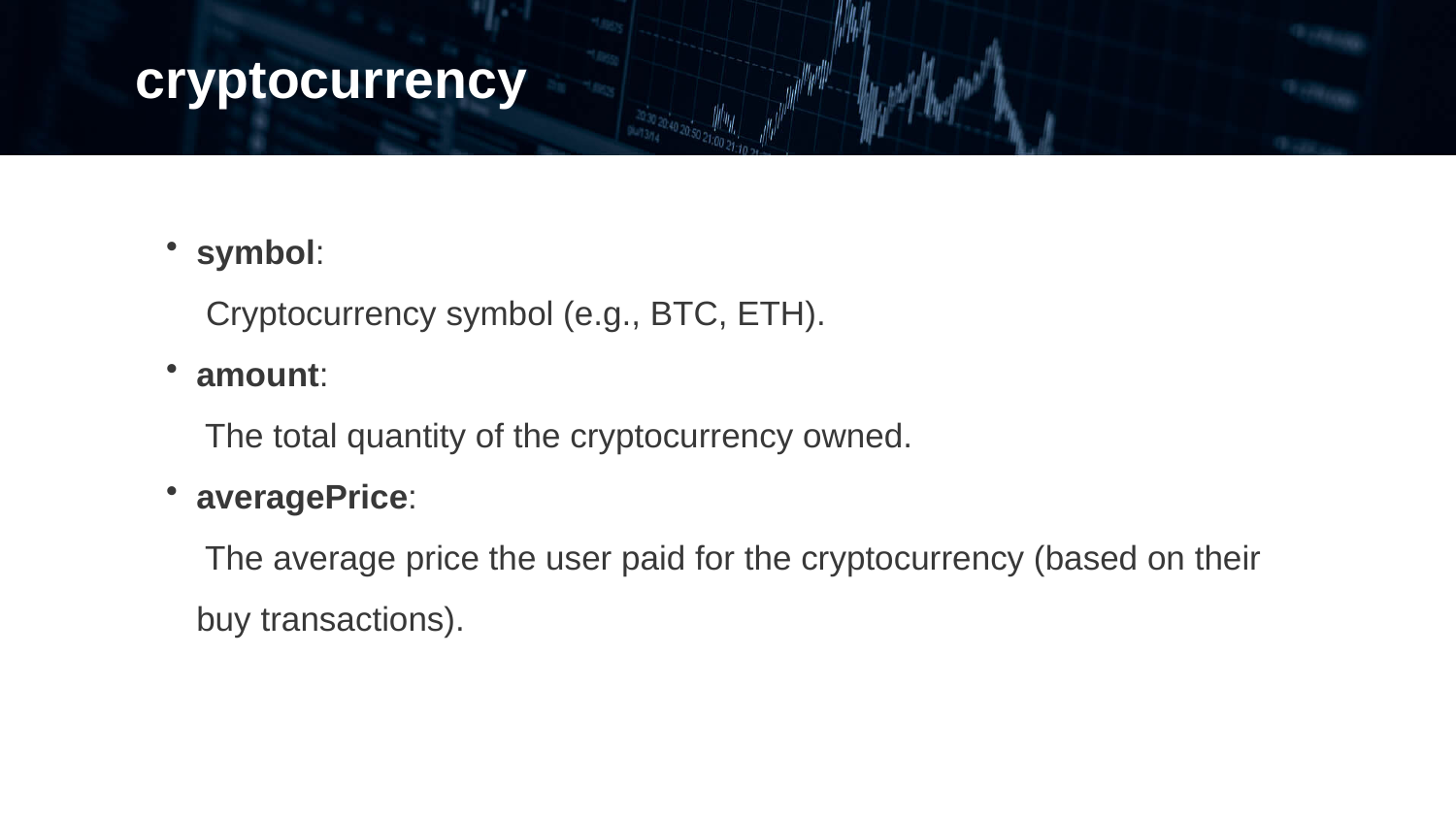

cryptocurrency
symbol:
 Cryptocurrency symbol (e.g., BTC, ETH).
amount:
 The total quantity of the cryptocurrency owned.
averagePrice:
 The average price the user paid for the cryptocurrency (based on their buy transactions).